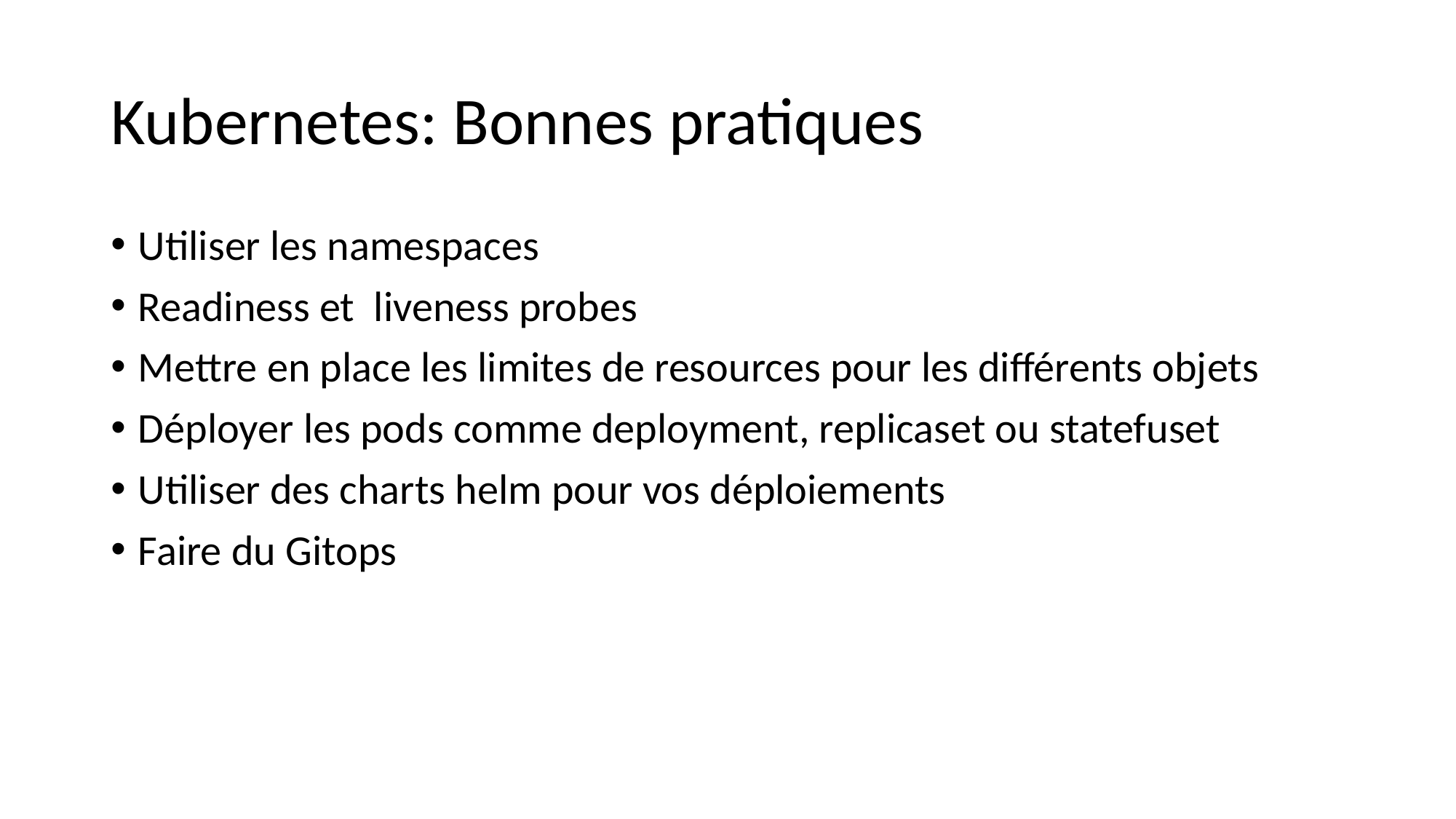

# Kubernetes: Bonnes pratiques
Utiliser les namespaces
Readiness et  liveness probes
Mettre en place les limites de resources pour les différents objets
Déployer les pods comme deployment, replicaset ou statefuset
Utiliser des charts helm pour vos déploiements
Faire du Gitops